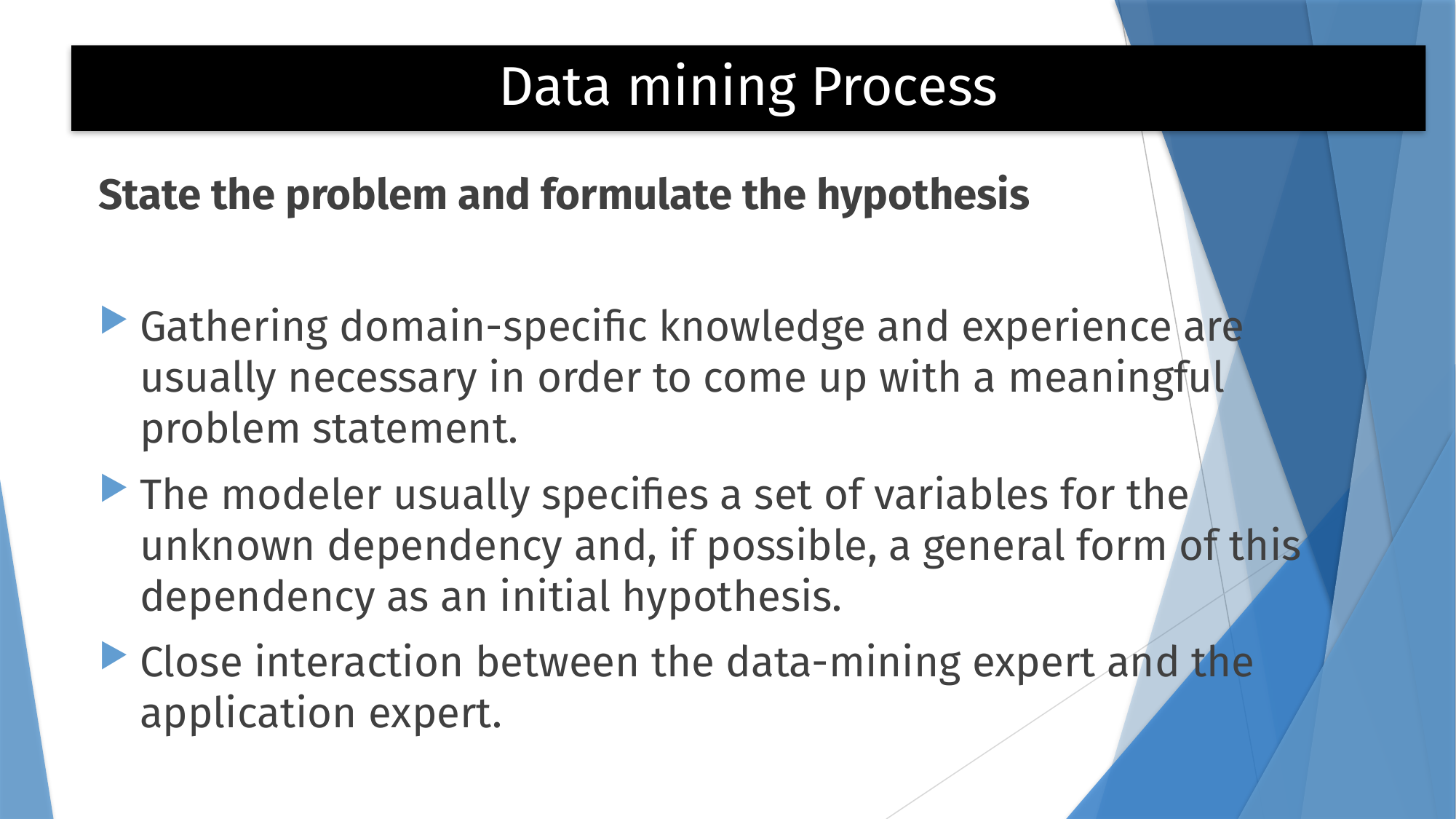

# Data mining Process
State the problem and formulate the hypothesis

Gathering domain-specific knowledge and experience are usually necessary in order to come up with a meaningful problem statement.
The modeler usually specifies a set of variables for the unknown dependency and, if possible, a general form of this dependency as an initial hypothesis.
Close interaction between the data-mining expert and the application expert.